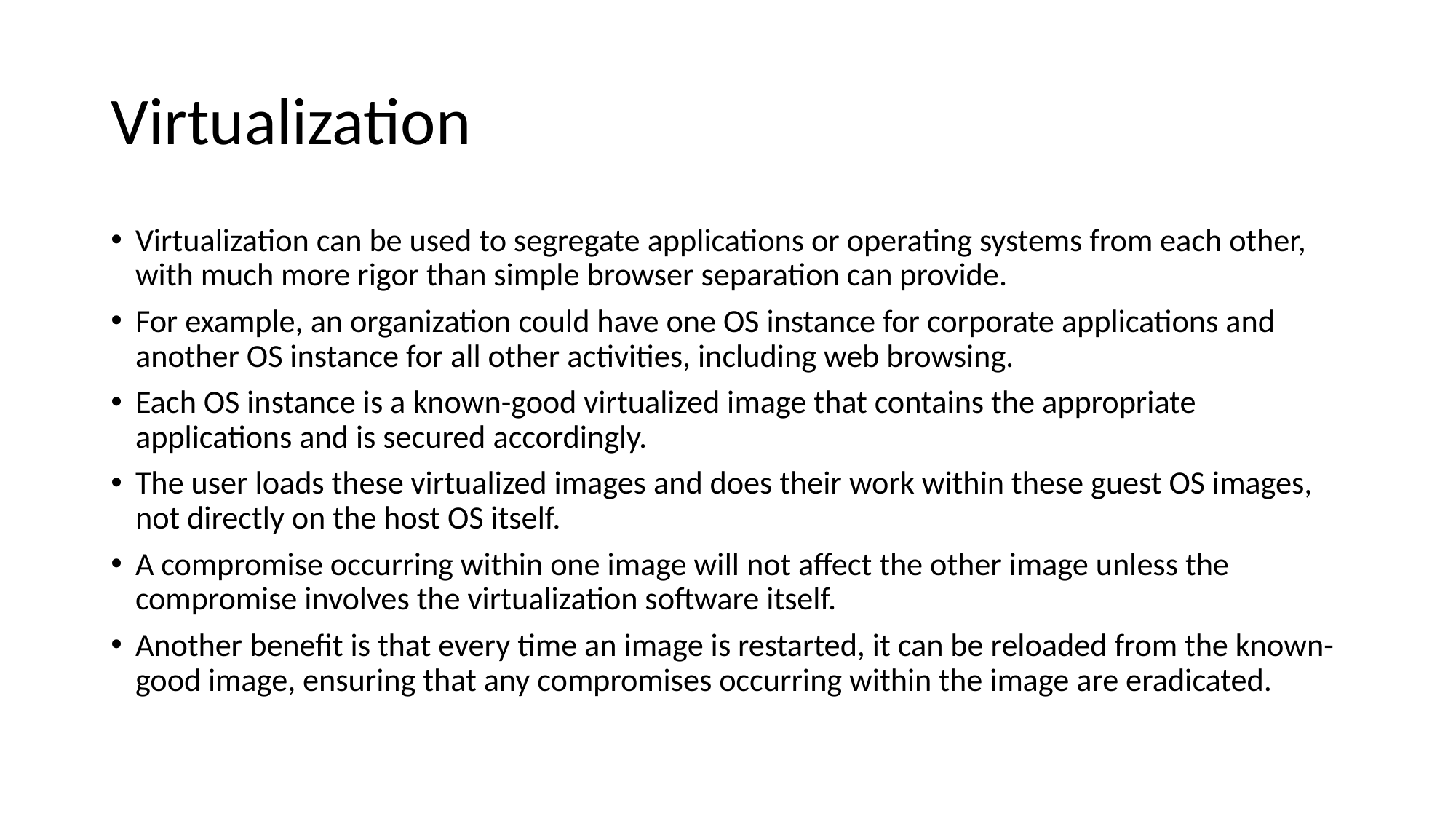

# Virtualization
Virtualization can be used to segregate applications or operating systems from each other, with much more rigor than simple browser separation can provide.
For example, an organization could have one OS instance for corporate applications and another OS instance for all other activities, including web browsing.
Each OS instance is a known-good virtualized image that contains the appropriate applications and is secured accordingly.
The user loads these virtualized images and does their work within these guest OS images, not directly on the host OS itself.
A compromise occurring within one image will not affect the other image unless the compromise involves the virtualization software itself.
Another benefit is that every time an image is restarted, it can be reloaded from the known-good image, ensuring that any compromises occurring within the image are eradicated.